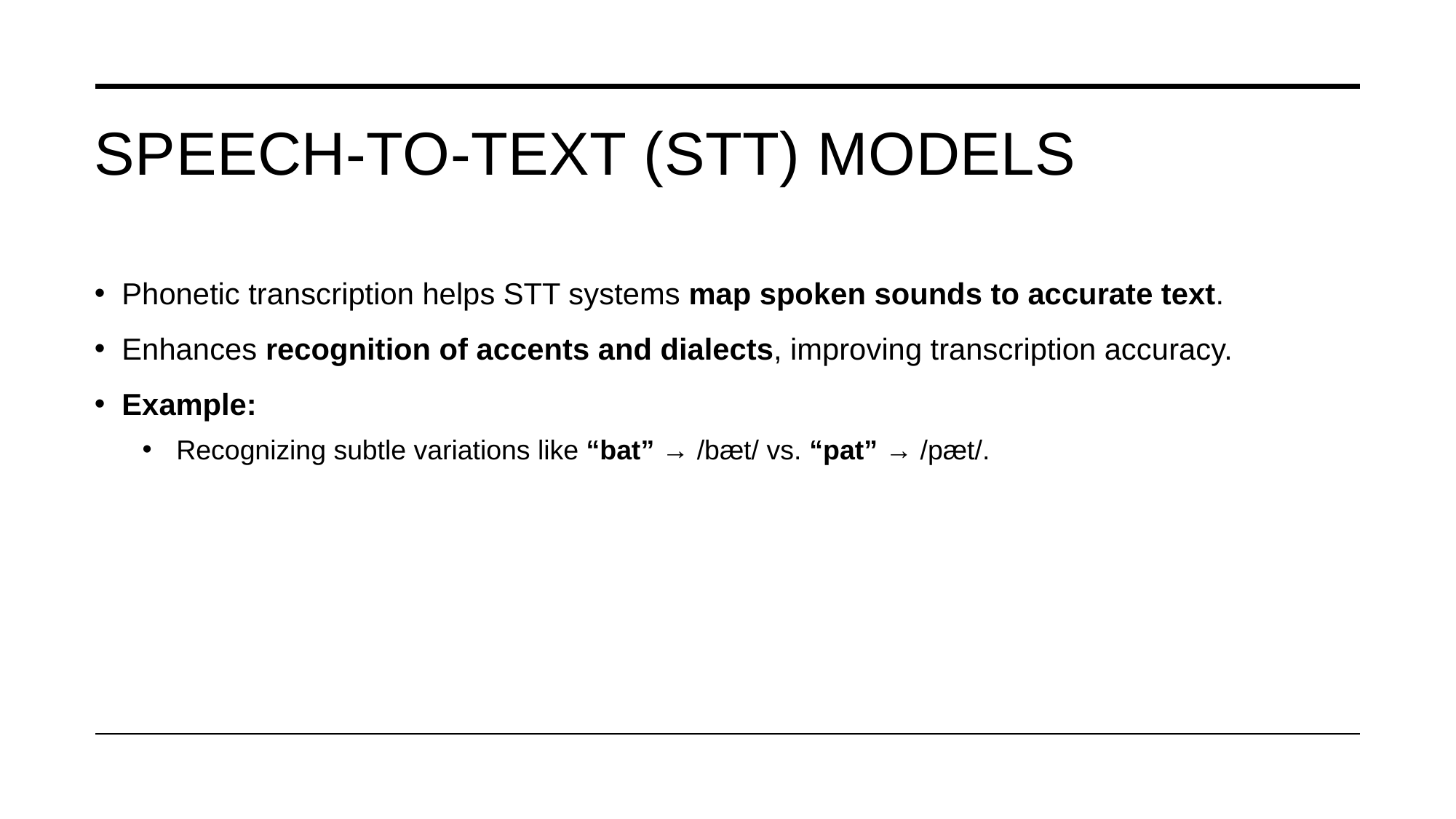

# Speech-to-Text (STT) Models
Phonetic transcription helps STT systems map spoken sounds to accurate text.
Enhances recognition of accents and dialects, improving transcription accuracy.
Example:
Recognizing subtle variations like “bat” → /bæt/ vs. “pat” → /pæt/.